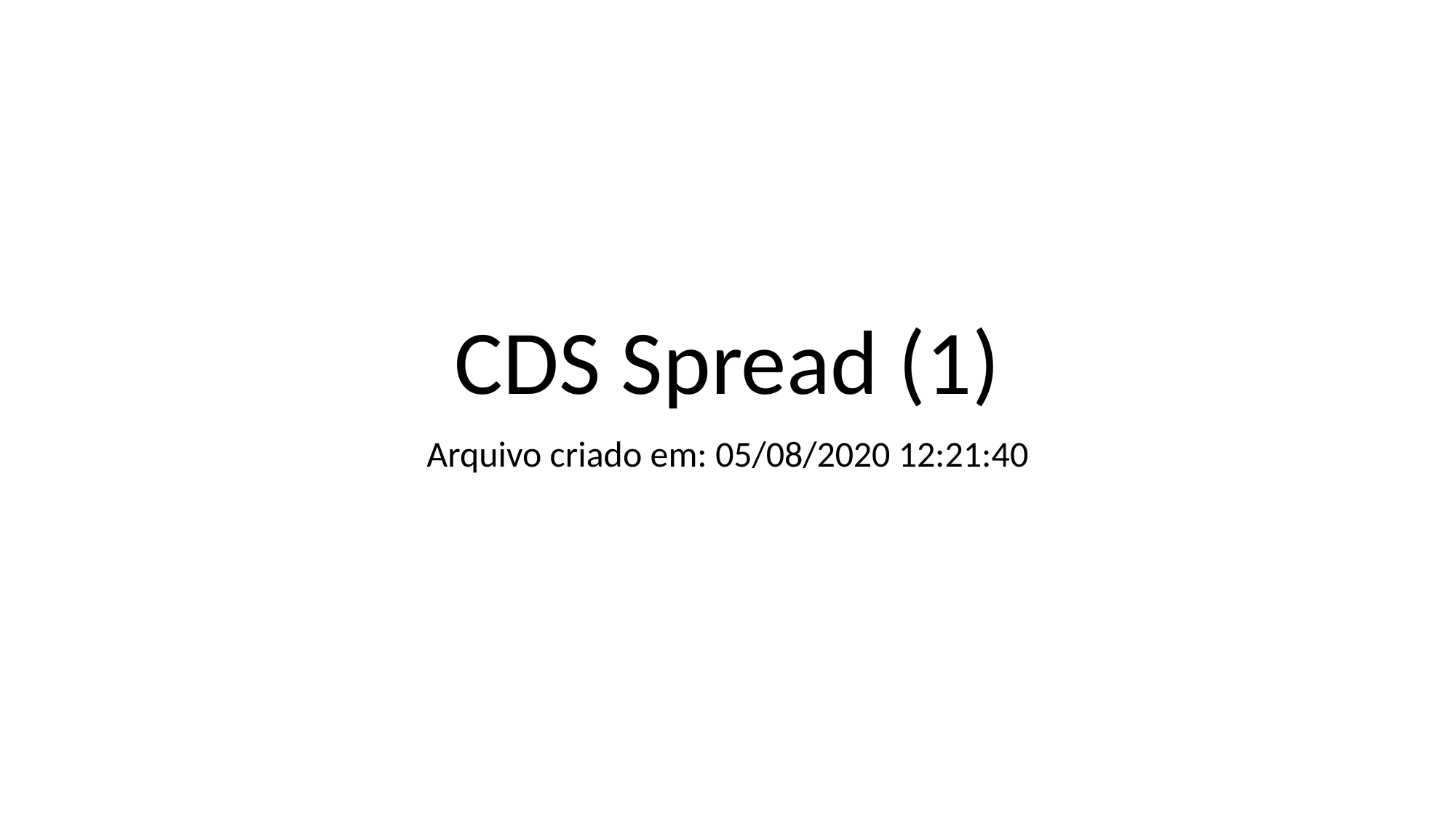

# CDS Spread (1)
Arquivo criado em: 05/08/2020 12:21:40